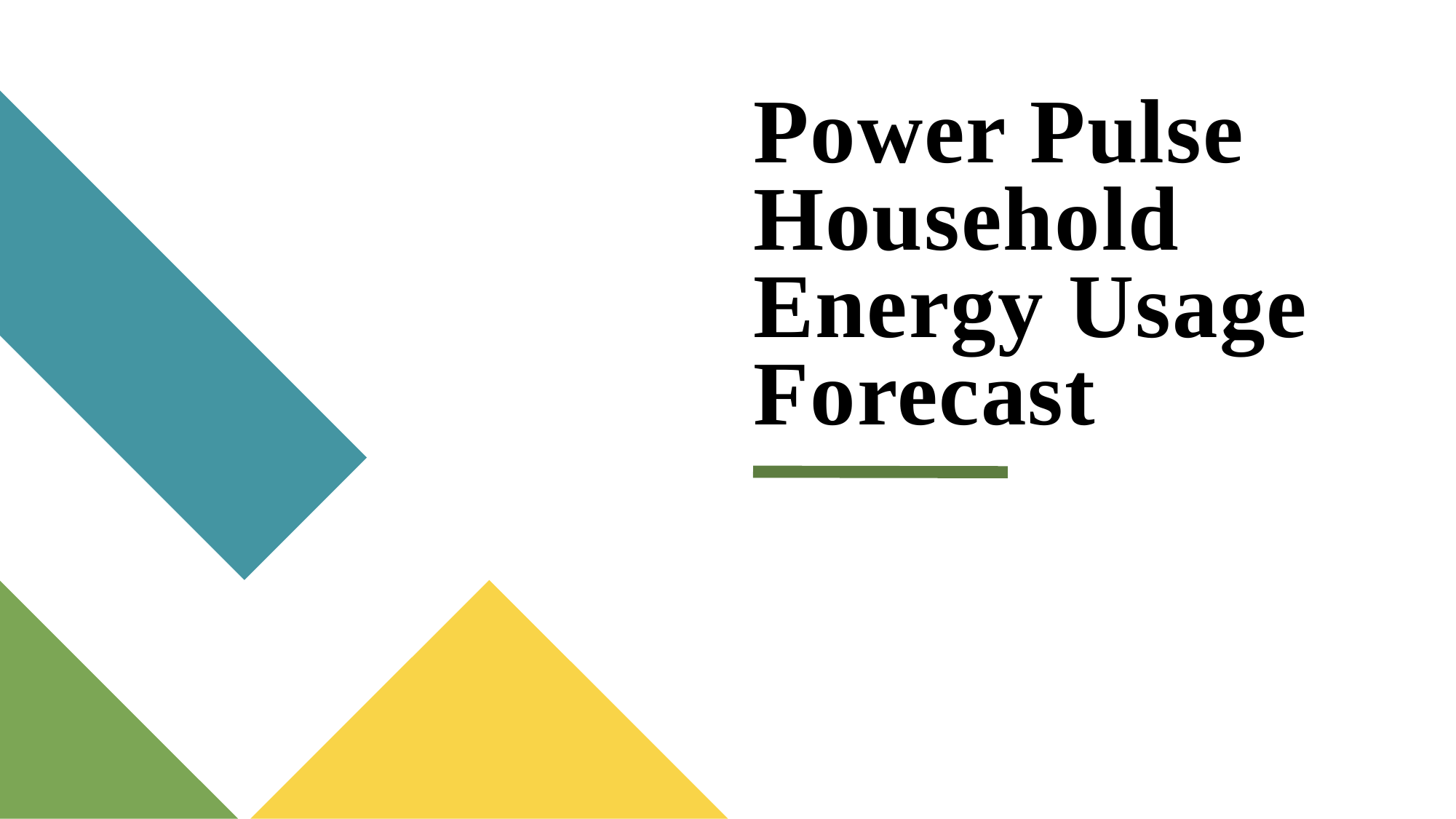

# Power Pulse Household Energy Usage Forecast